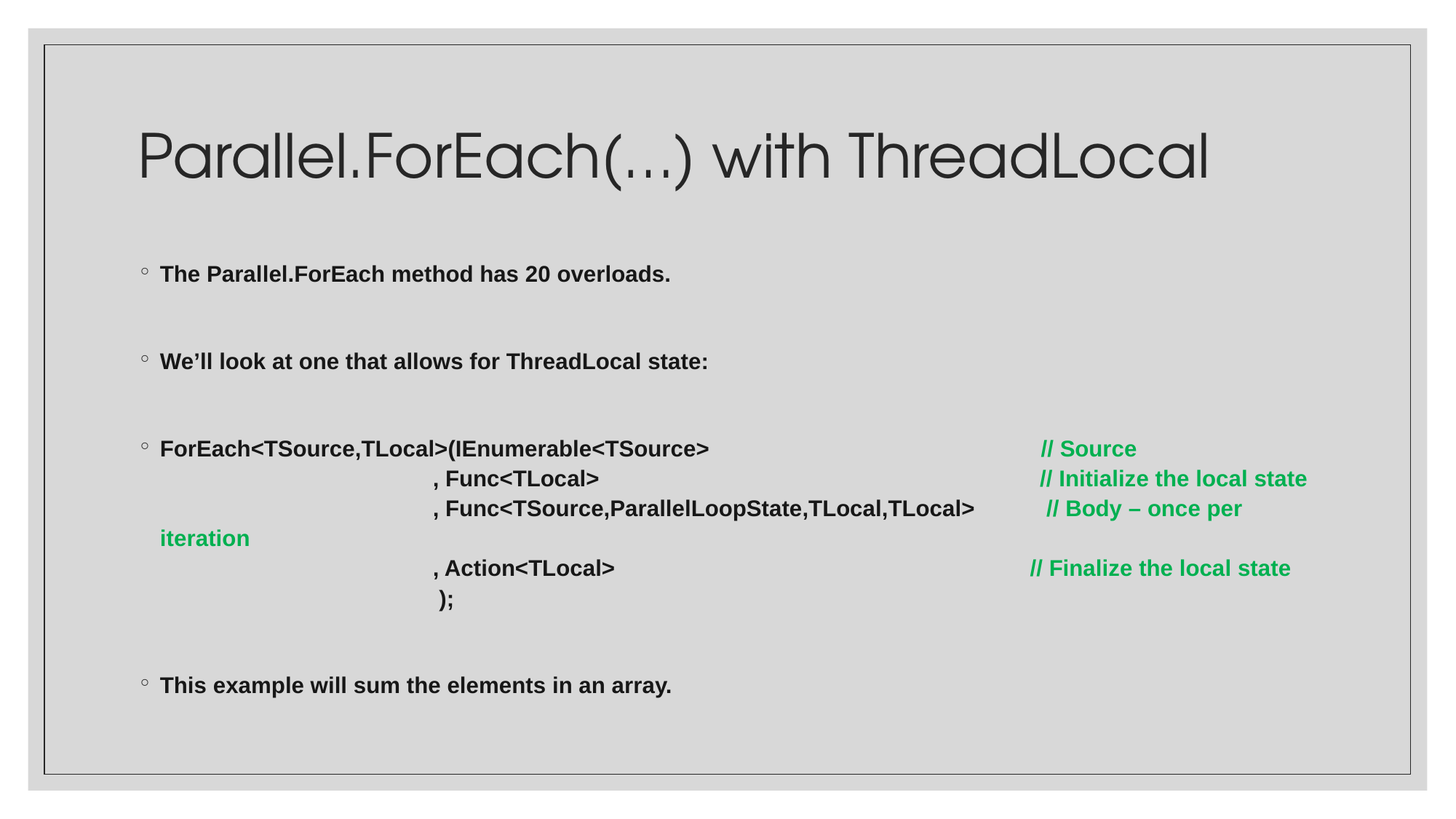

# Parallel.ForEach(…) with ThreadLocal
The Parallel.ForEach method has 20 overloads.

We’ll look at one that allows for ThreadLocal state:

ForEach<TSource,TLocal>(IEnumerable<TSource>                                                    // Source
                                           , Func<TLocal>                                                                     // Initialize the local state
                                           , Func<TSource,ParallelLoopState,TLocal,TLocal>           // Body – once per iteration
                                           , Action<TLocal>                                                                 // Finalize the local state
                                            );

This example will sum the elements in an array.